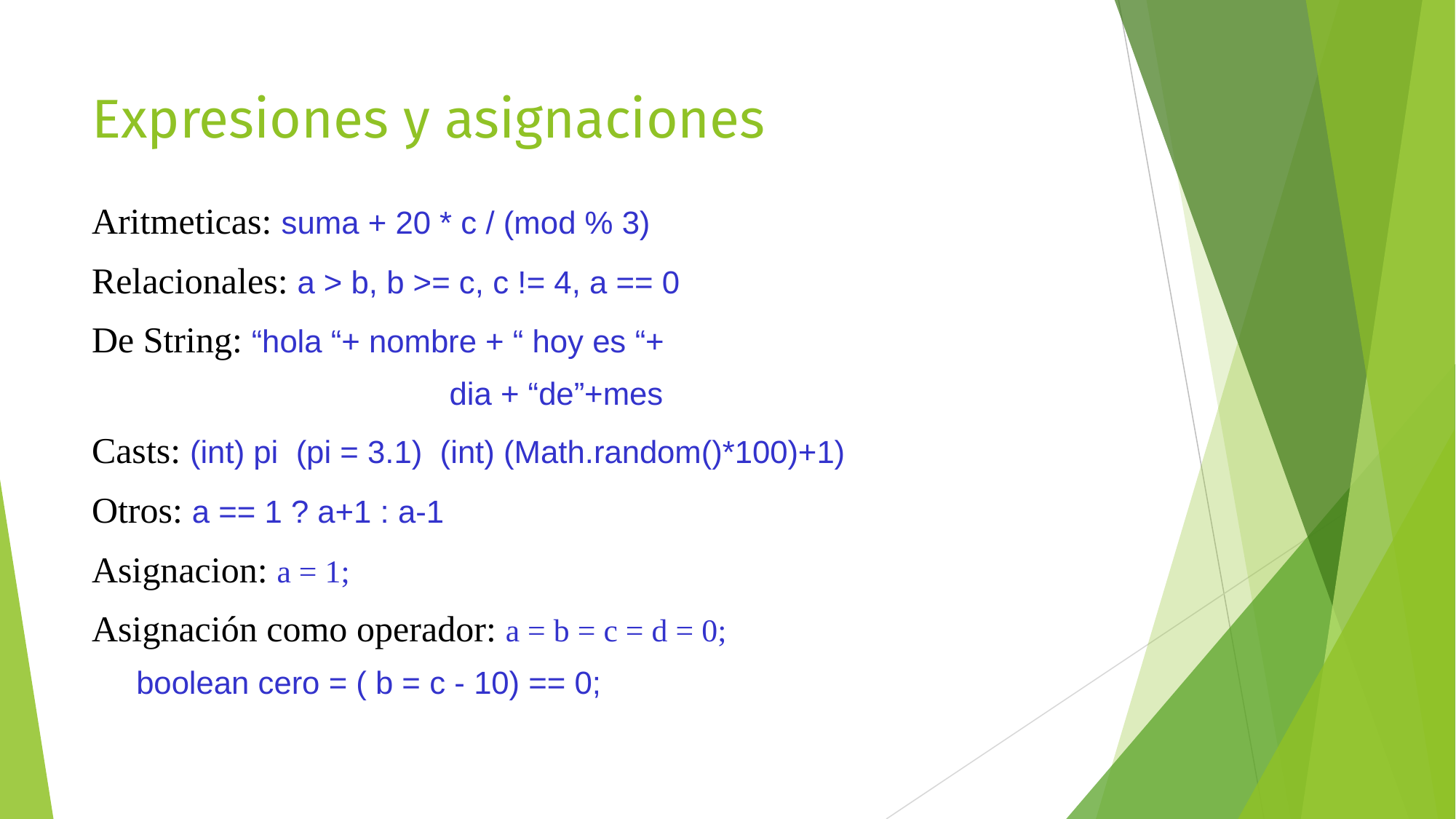

# Expresiones y asignaciones
Aritmeticas: suma + 20 * c / (mod % 3)
Relacionales: a > b, b >= c, c != 4, a == 0
De String: “hola “+ nombre + “ hoy es “+
				dia + “de”+mes
Casts: (int) pi  (pi = 3.1)  (int) (Math.random()*100)+1)
Otros: a == 1 ? a+1 : a-1
Asignacion: a = 1;
Asignación como operador: a = b = c = d = 0;
     boolean cero = ( b = c - 10) == 0;